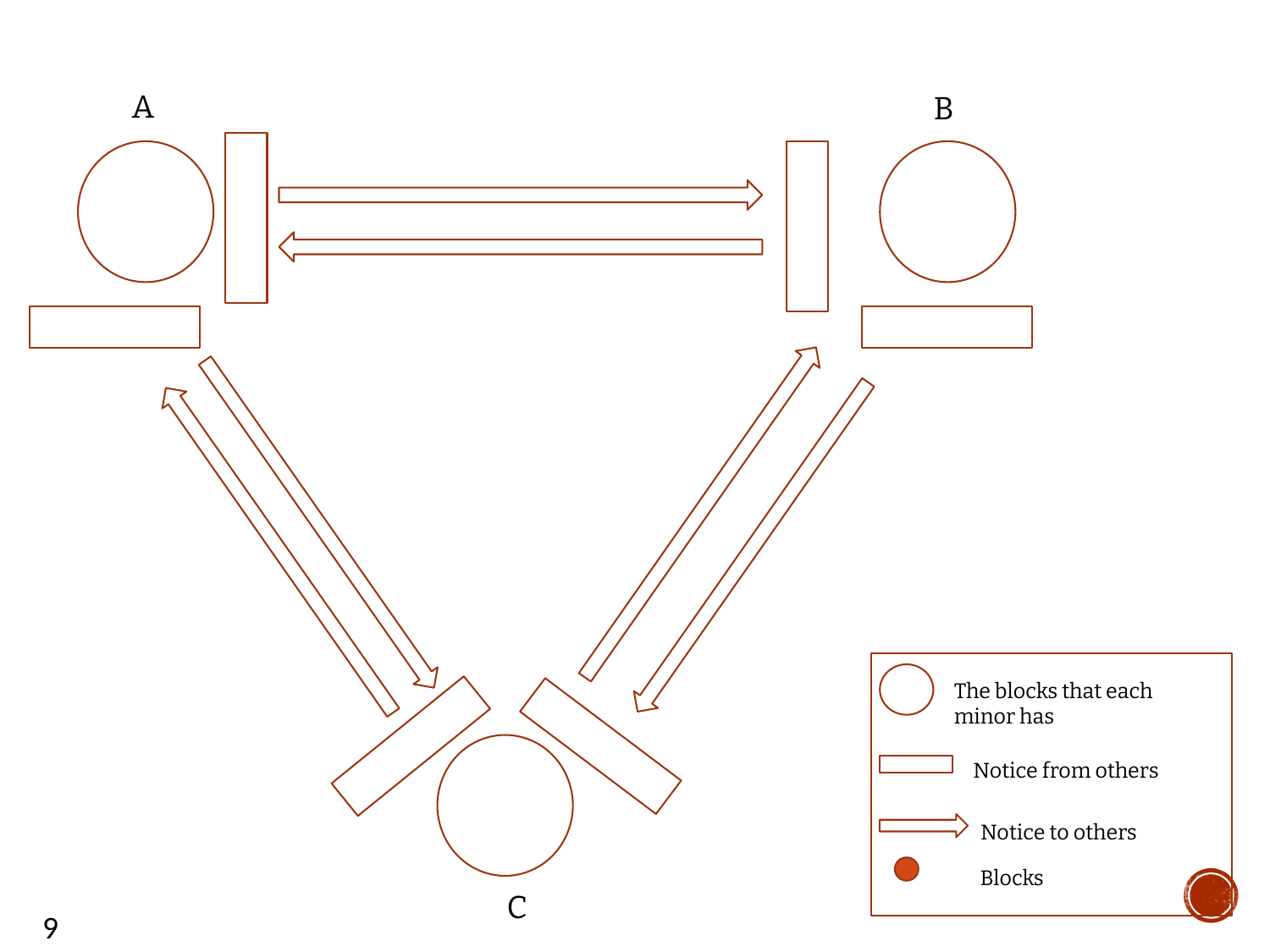

A
B

The blocks that each minor has
Notice from others

Notice to others

Blocks

C
9